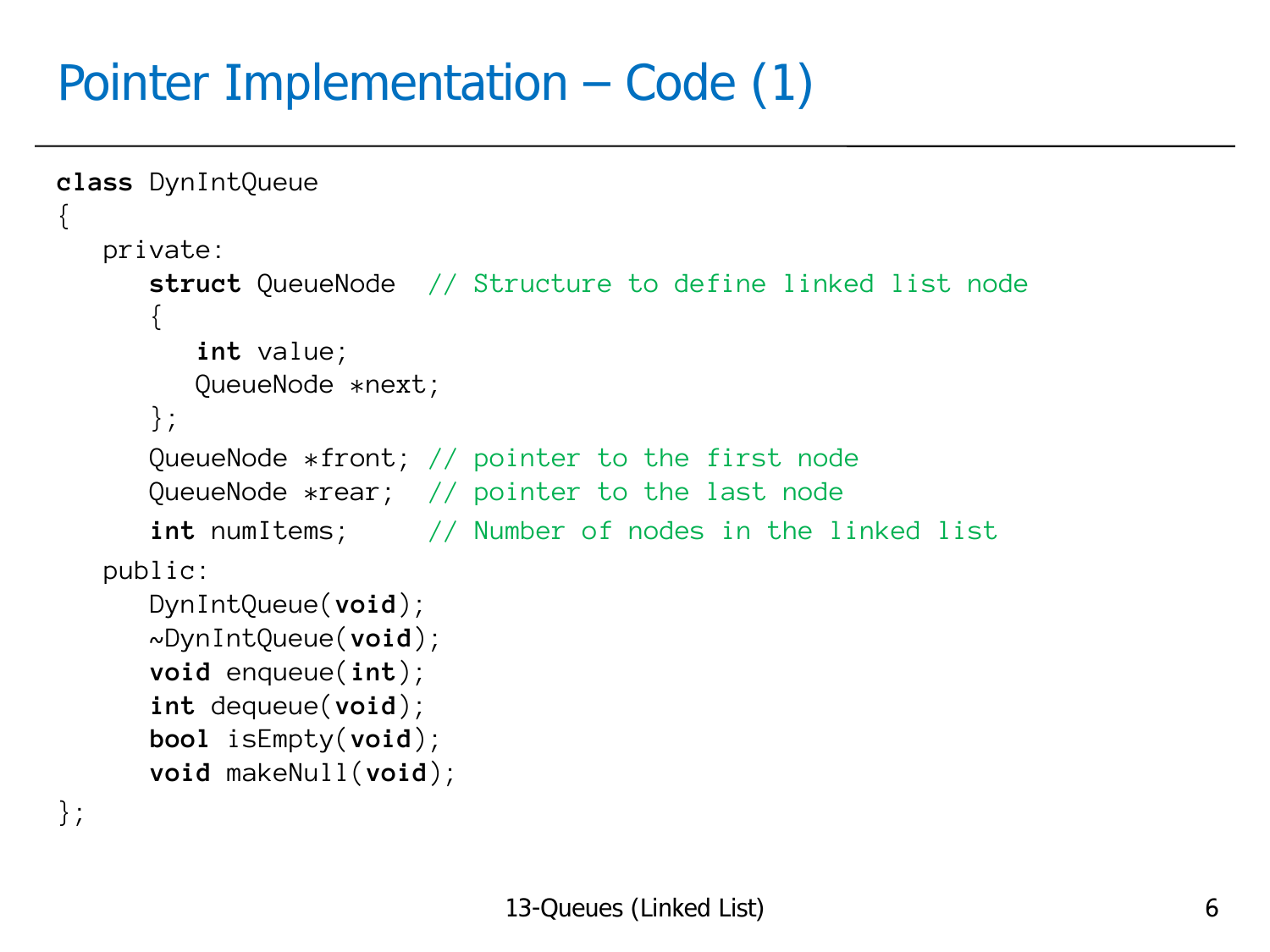

# Pointer Implementation – Code (1)
class DynIntQueue
{
   private:
      struct QueueNode  // Structure to define linked list node
      {
         int value;
         QueueNode *next;
      };
      QueueNode *front; // pointer to the first node
      QueueNode *rear;  // pointer to the last node
      int numItems;     // Number of nodes in the linked list
   public:
      DynIntQueue(void);
      ~DynIntQueue(void);
      void enqueue(int);
      int dequeue(void);
      bool isEmpty(void);
      void makeNull(void);
};

13-Queues (Linked List)
6